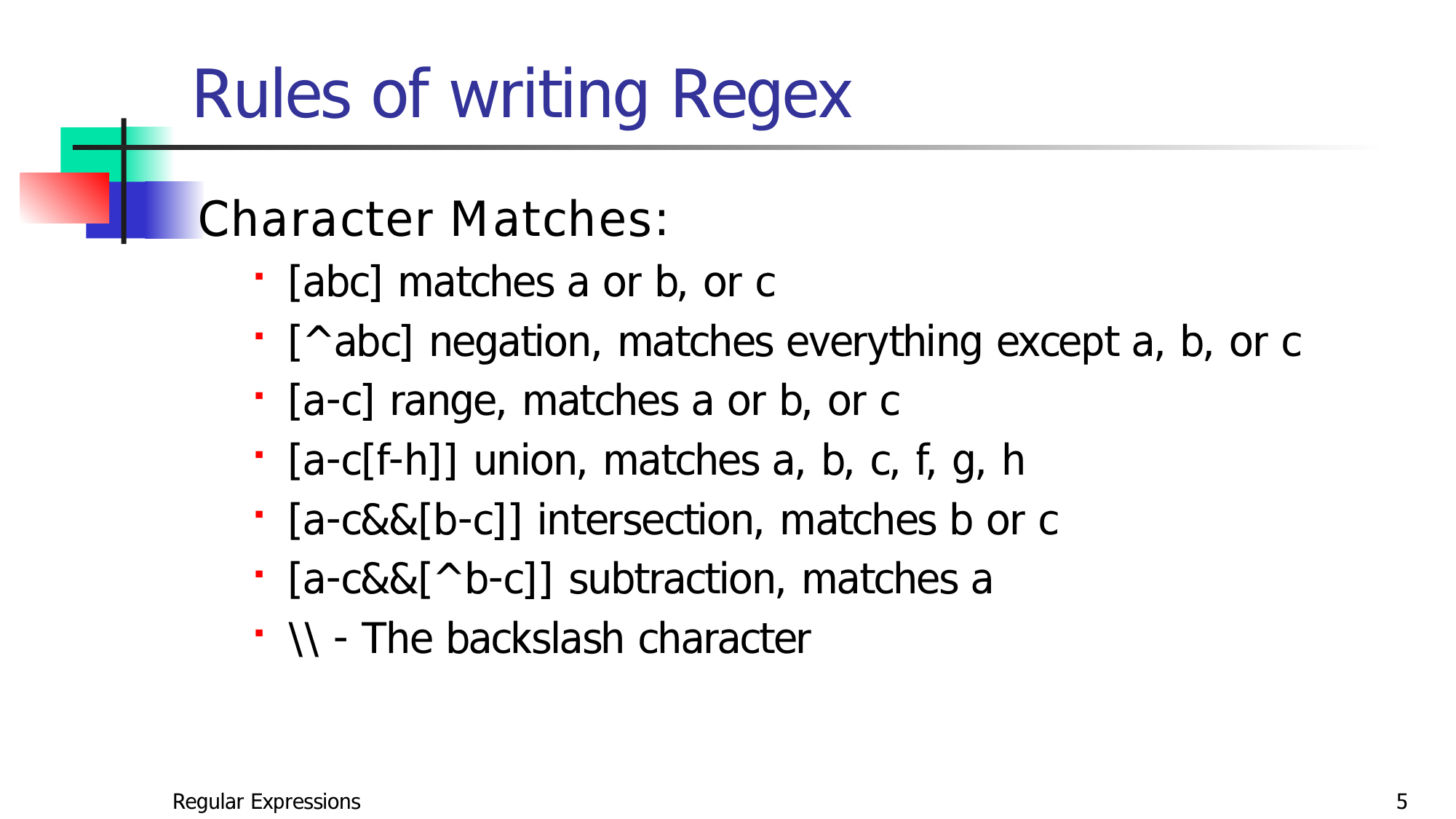

# Rules of writing Regex
Character Matches:
[abc] matches a or b, or c
[^abc] negation, matches everything except a, b, or c
[a-c] range, matches a or b, or c
[a-c[f-h]] union, matches a, b, c, f, g, h
[a-c&&[b-c]] intersection, matches b or c
[a-c&&[^b-c]] subtraction, matches a
\\ - The backslash character

Regular Expressions
5